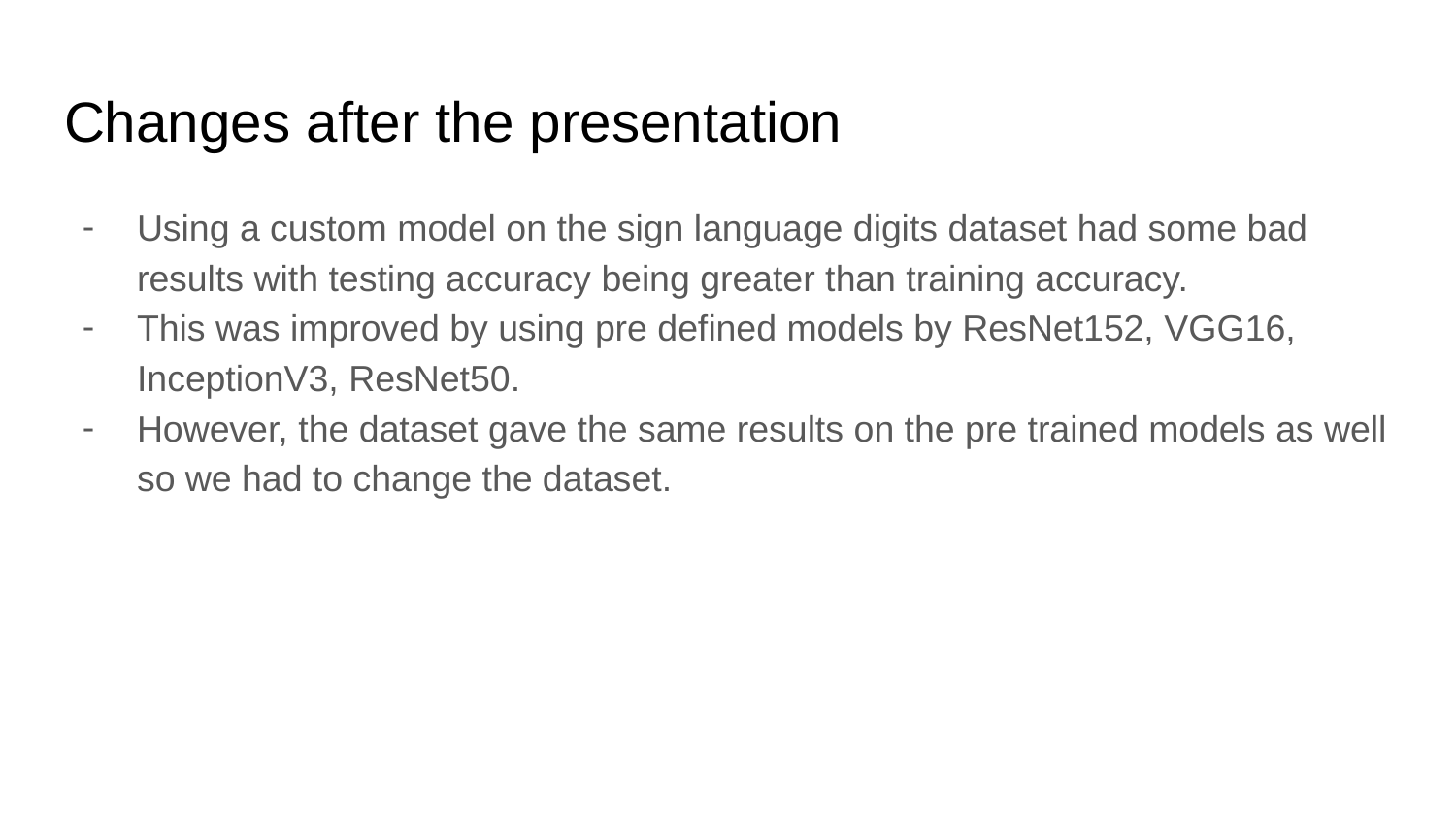

# Changes after the presentation
Using a custom model on the sign language digits dataset had some bad results with testing accuracy being greater than training accuracy.
This was improved by using pre defined models by ResNet152, VGG16, InceptionV3, ResNet50.
However, the dataset gave the same results on the pre trained models as well so we had to change the dataset.